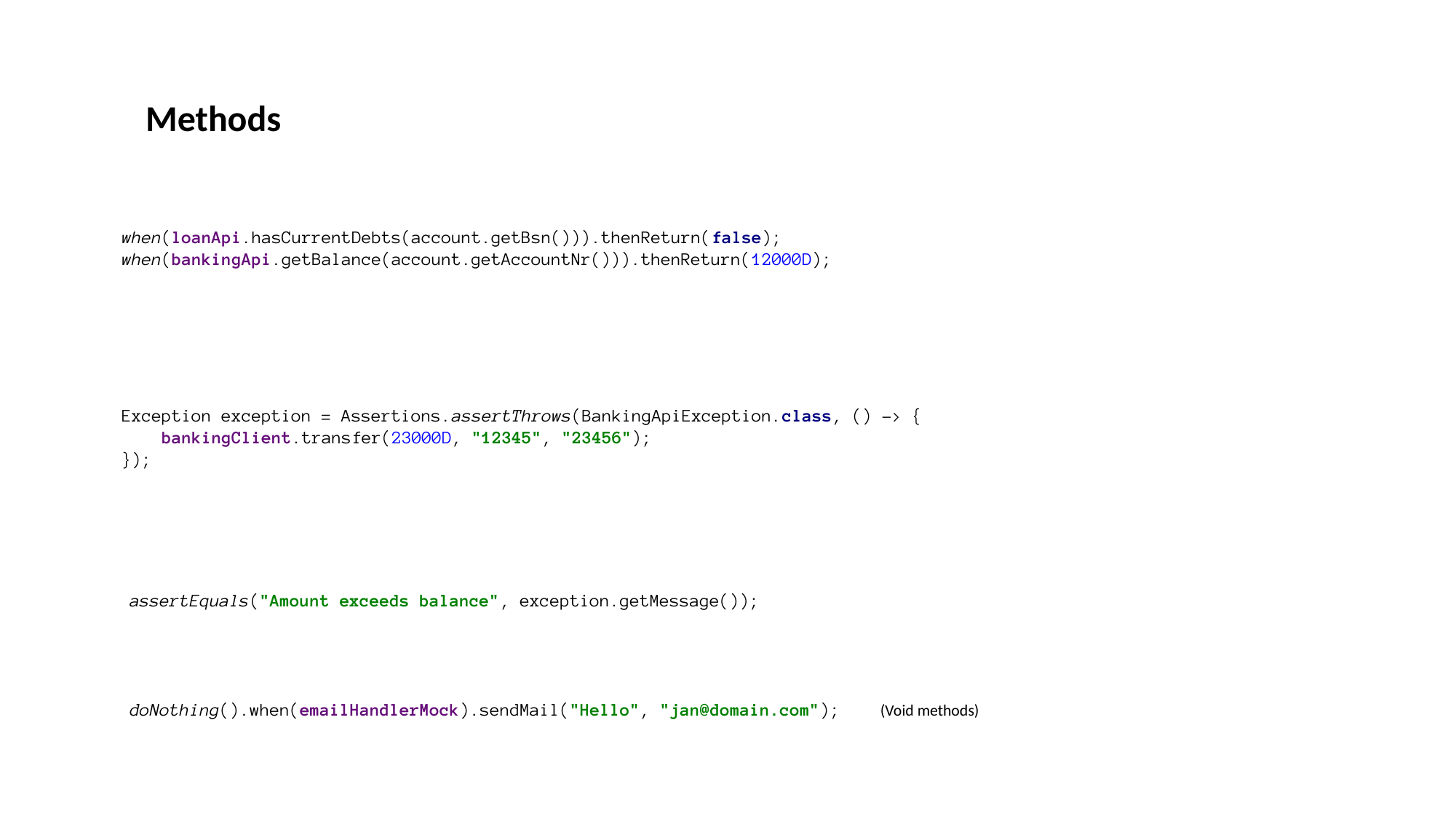

Methods
when(loanApi.hasCurrentDebts(account.getBsn())).thenReturn(false);
when(bankingApi.getBalance(account.getAccountNr())).thenReturn(12000D);
Exception exception = Assertions.assertThrows(BankingApiException.class, () -> {
    bankingClient.transfer(23000D, "12345", "23456");
});
assertEquals("Amount exceeds balance", exception.getMessage());
doNothing().when(emailHandlerMock).sendMail("Hello", "jan@domain.com");
(Void methods)